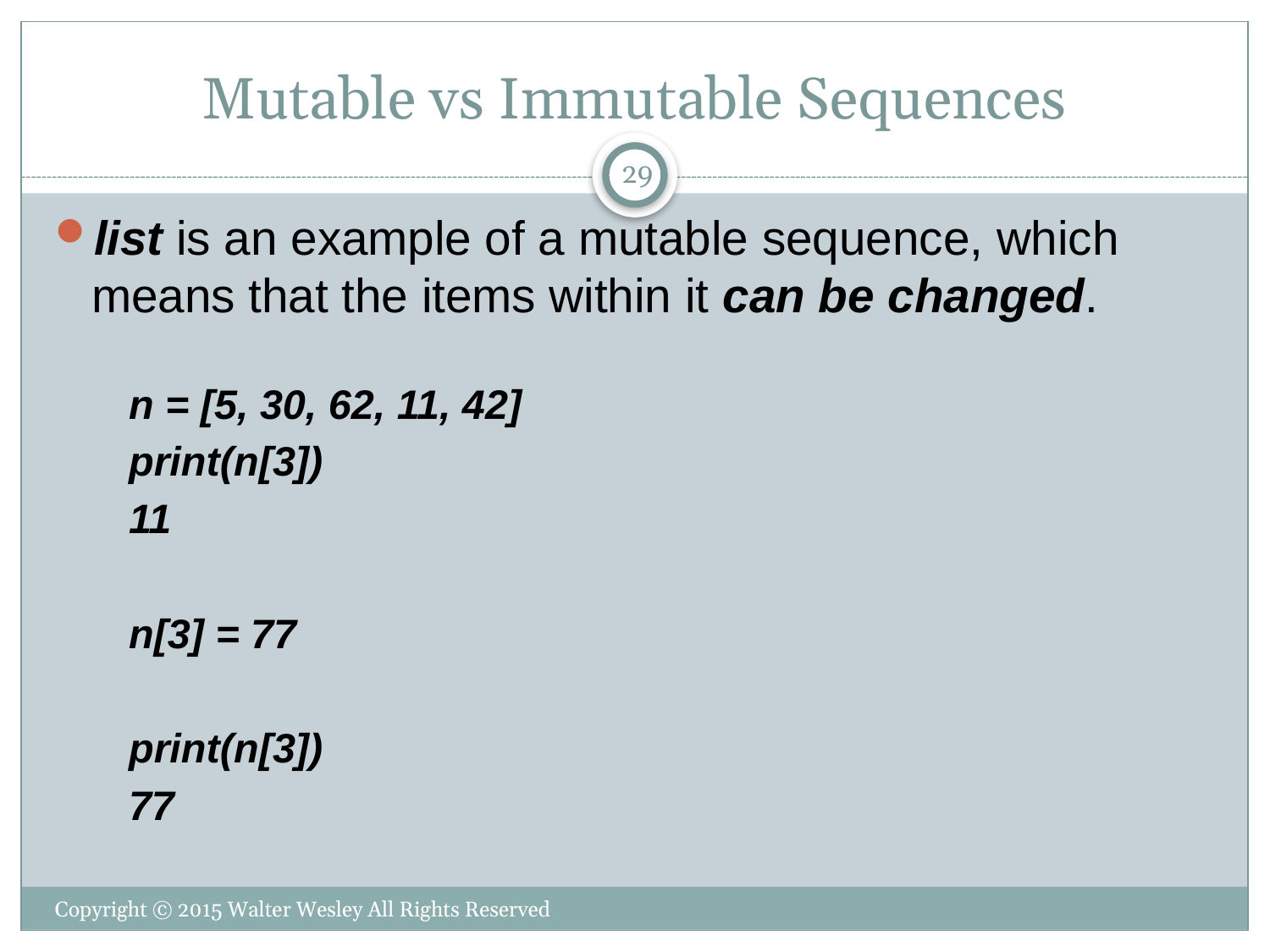

# Mutable vs Immutable Sequences
29
list is an example of a mutable sequence, which means that the items within it can be changed.

n = [5, 30, 62, 11, 42]
print(n[3])
11

n[3] = 77

print(n[3])
77

Copyright © 2015 Walter Wesley All Rights Reserved